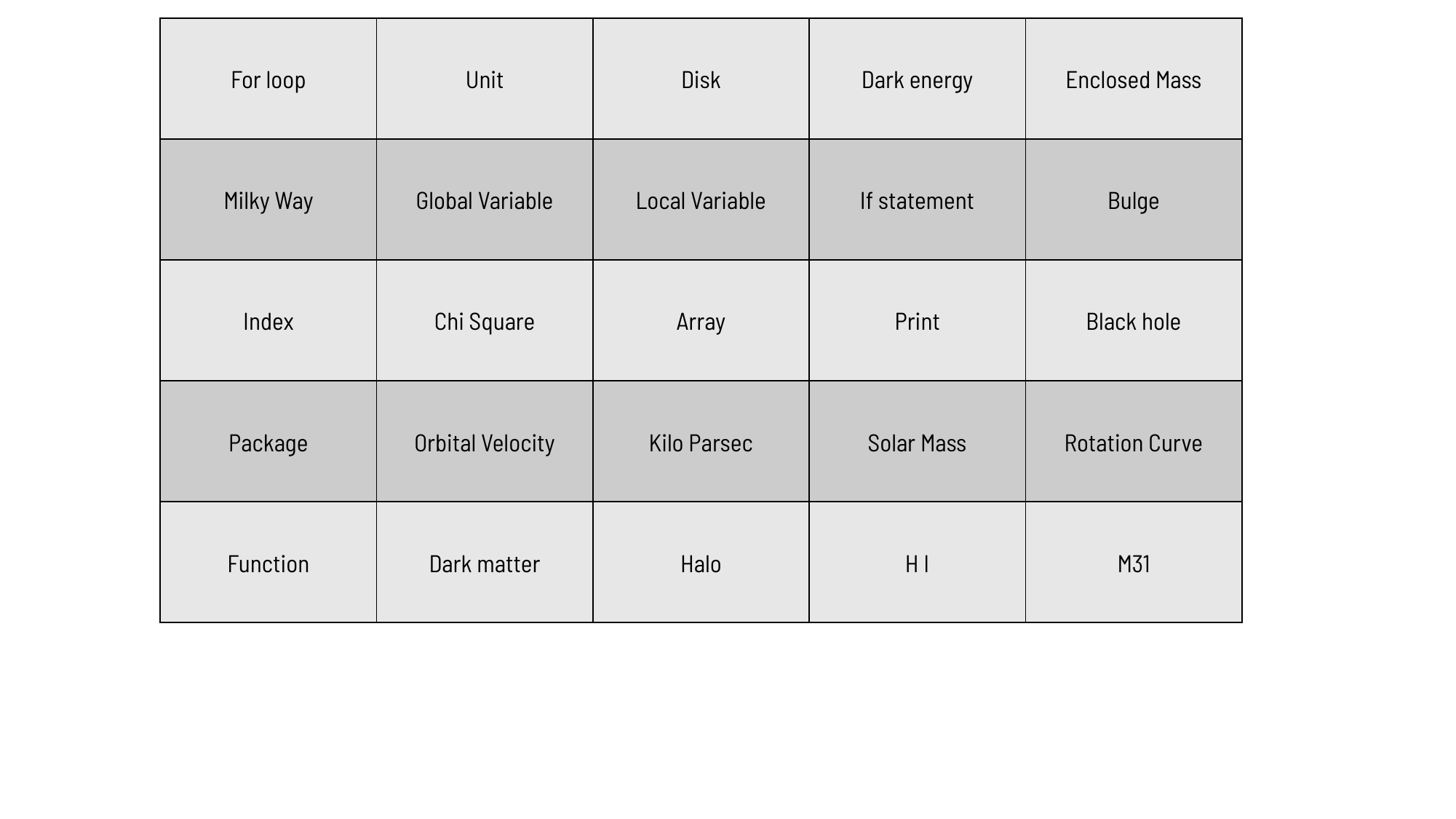

| For loop | Unit | Disk | Dark energy | Enclosed Mass |
| --- | --- | --- | --- | --- |
| Milky Way | Global Variable | Local Variable | If statement | Bulge |
| Index | Chi Square | Array | Print | Black hole |
| Package | Orbital Velocity | Kilo Parsec | Solar Mass | Rotation Curve |
| Function | Dark matter | Halo | H I | M31 |